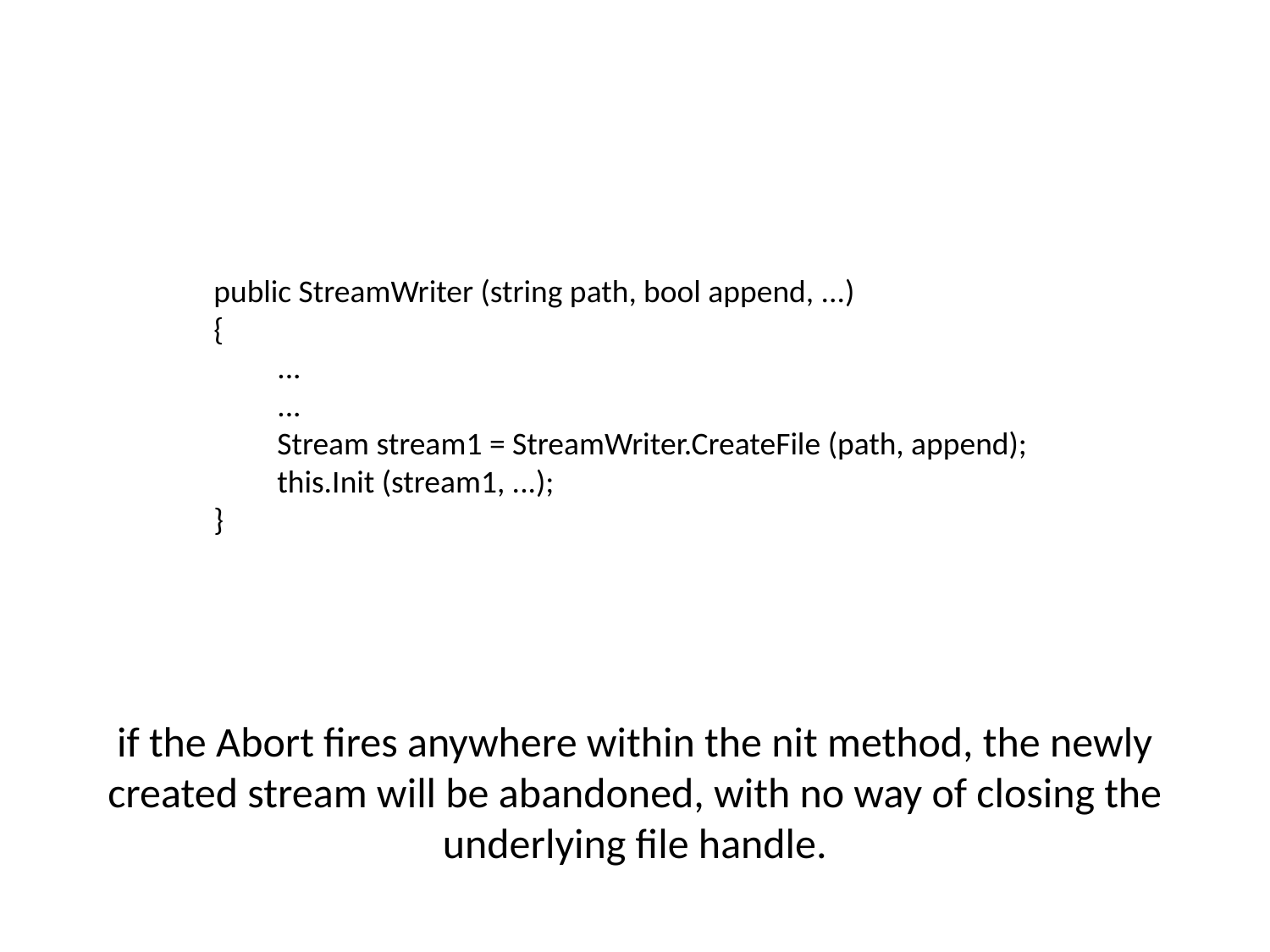

public StreamWriter (string path, bool append, ...)
{
...
...
Stream stream1 = StreamWriter.CreateFile (path, append);
this.Init (stream1, ...);
}
if the Abort fires anywhere within the nit method, the newly created stream will be abandoned, with no way of closing the underlying file handle.